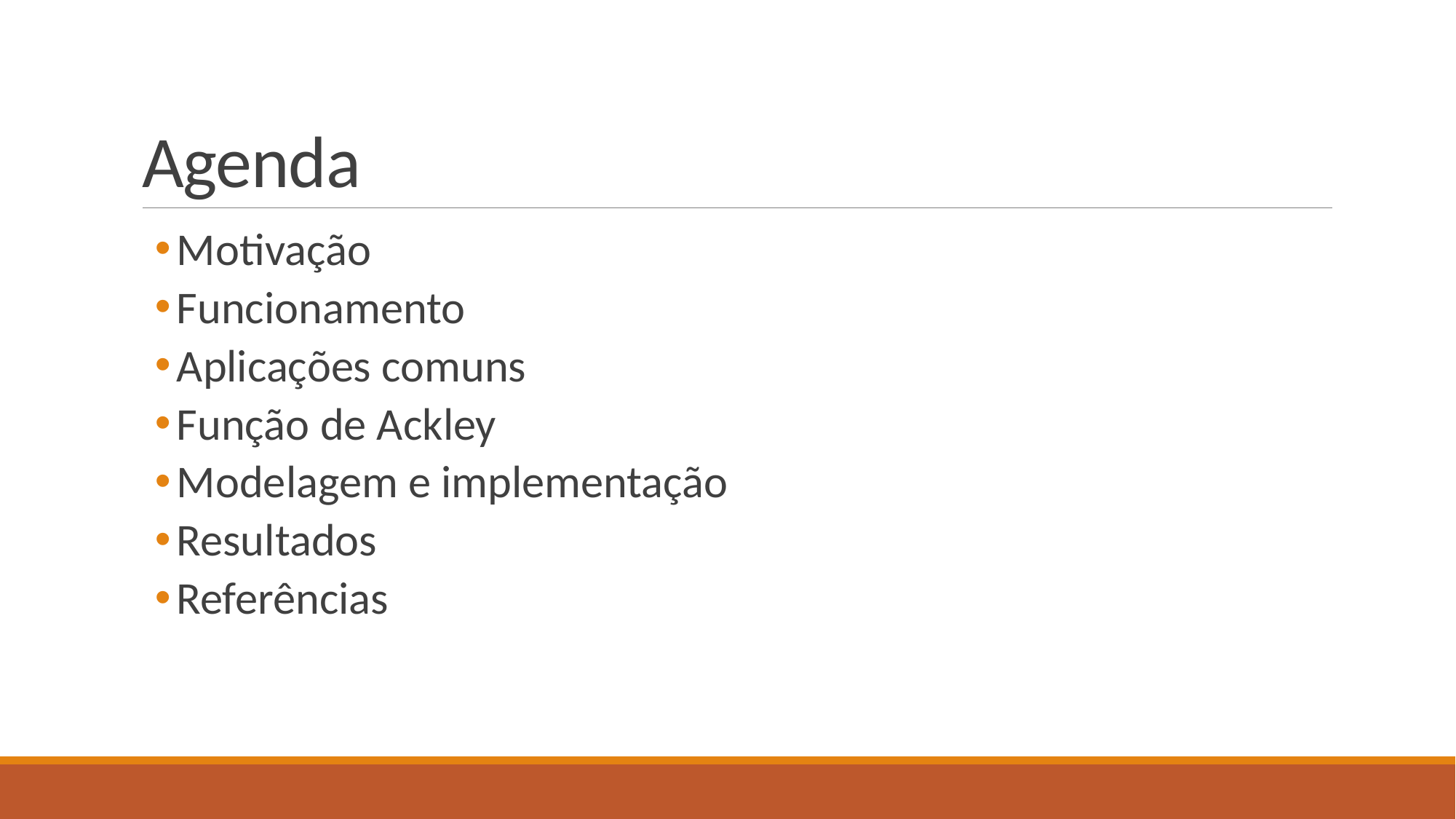

# Agenda
Motivação
Funcionamento
Aplicações comuns
Função de Ackley
Modelagem e implementação
Resultados
Referências